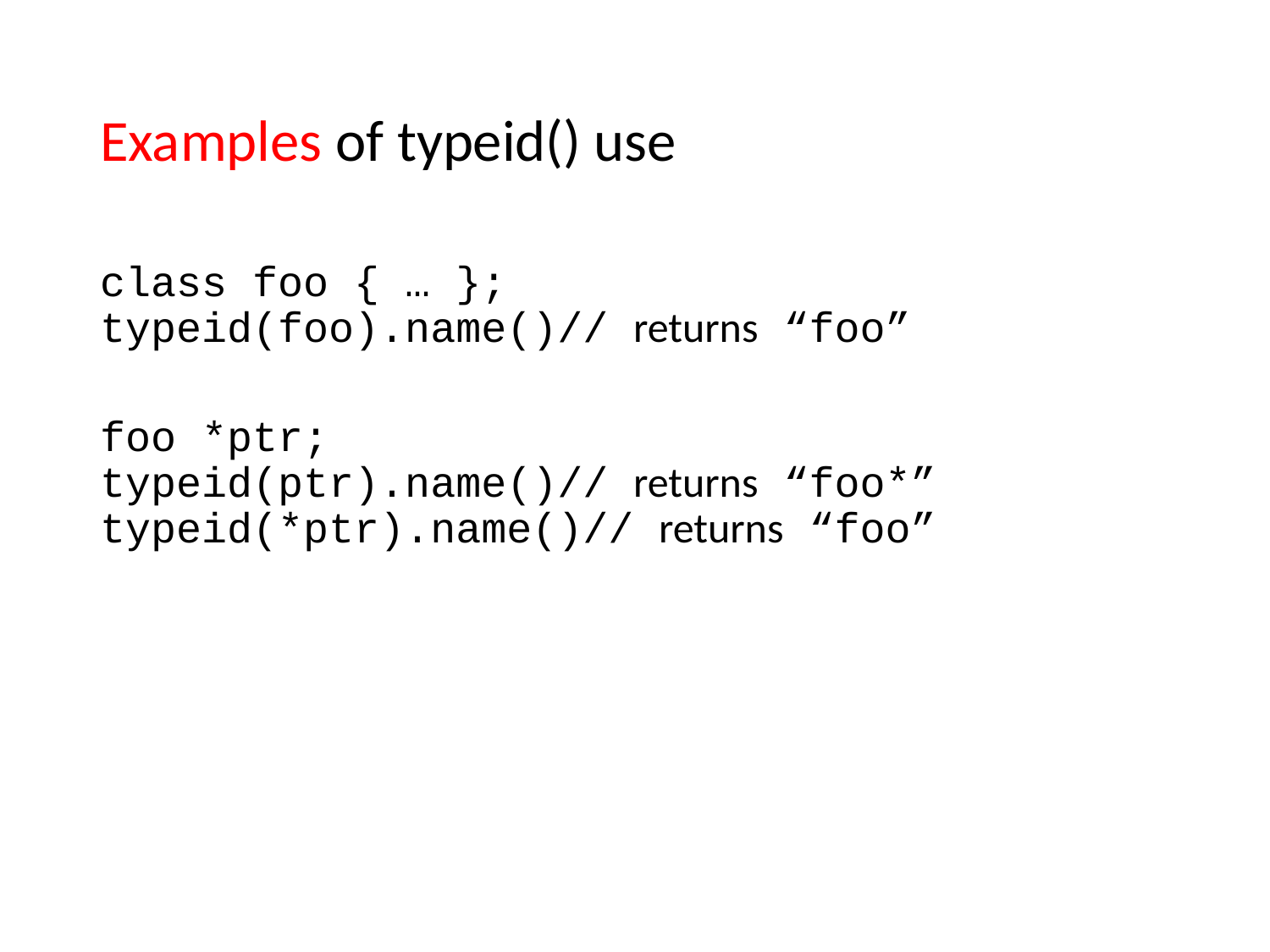

# Examples of typeid() use
class foo { … };
typeid(foo).name()// returns “foo”
foo *ptr;
typeid(ptr).name()// returns “foo*”
typeid(*ptr).name()// returns “foo”